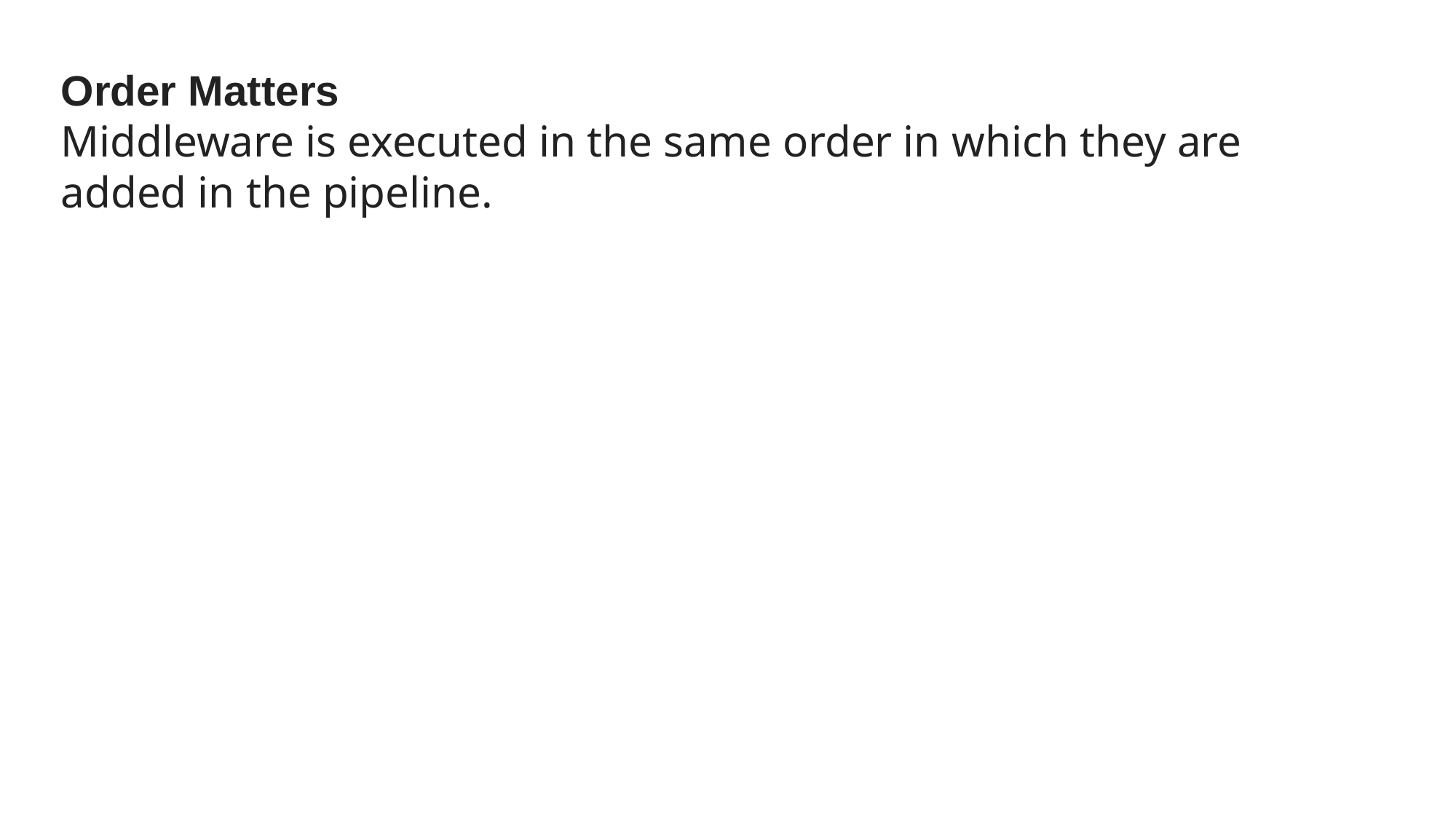

Order Matters
Middleware is executed in the same order in which they are added in the pipeline.